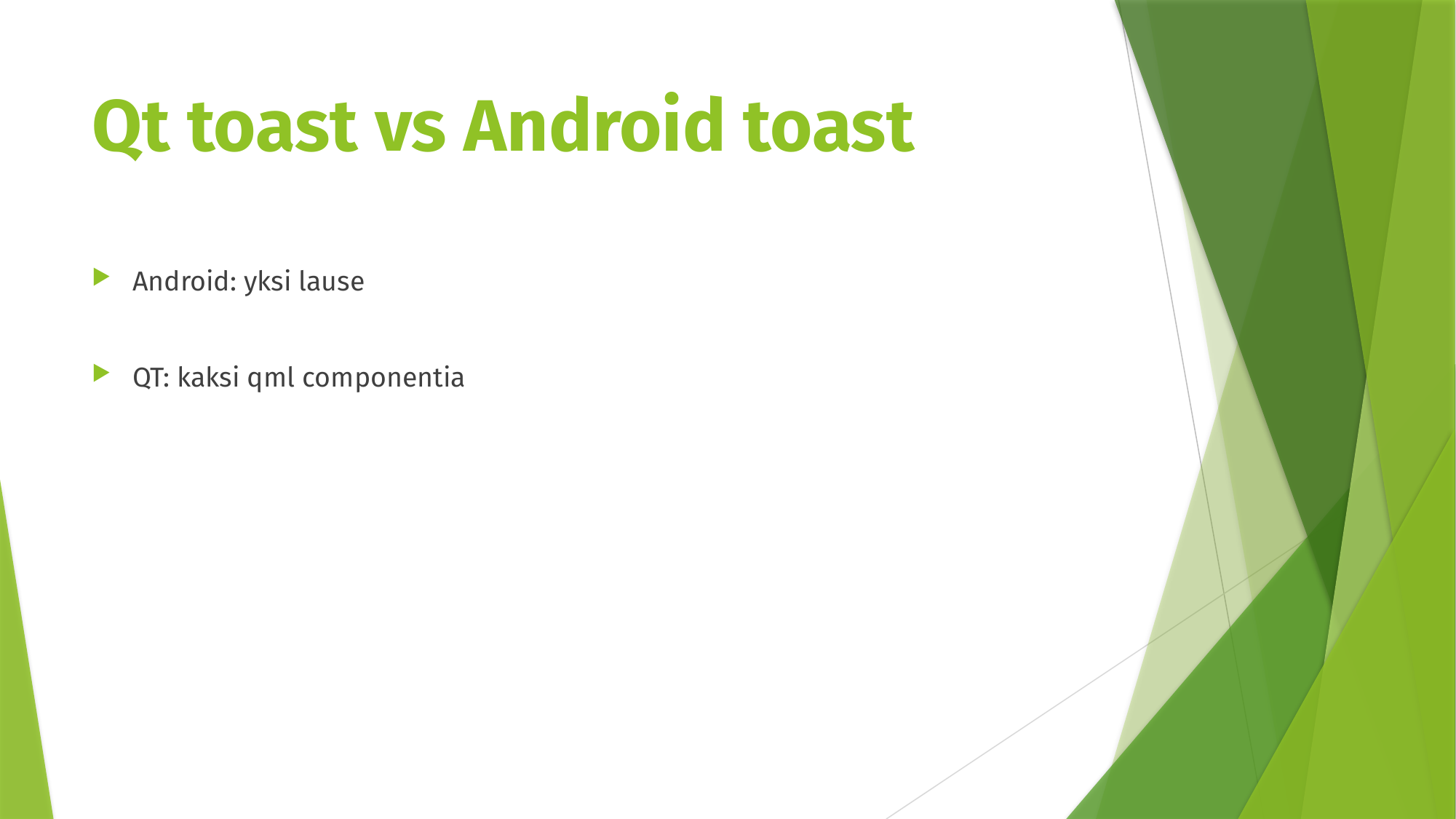

# Qt toast vs Android toast
Android: yksi lause

QT: kaksi qml componentia